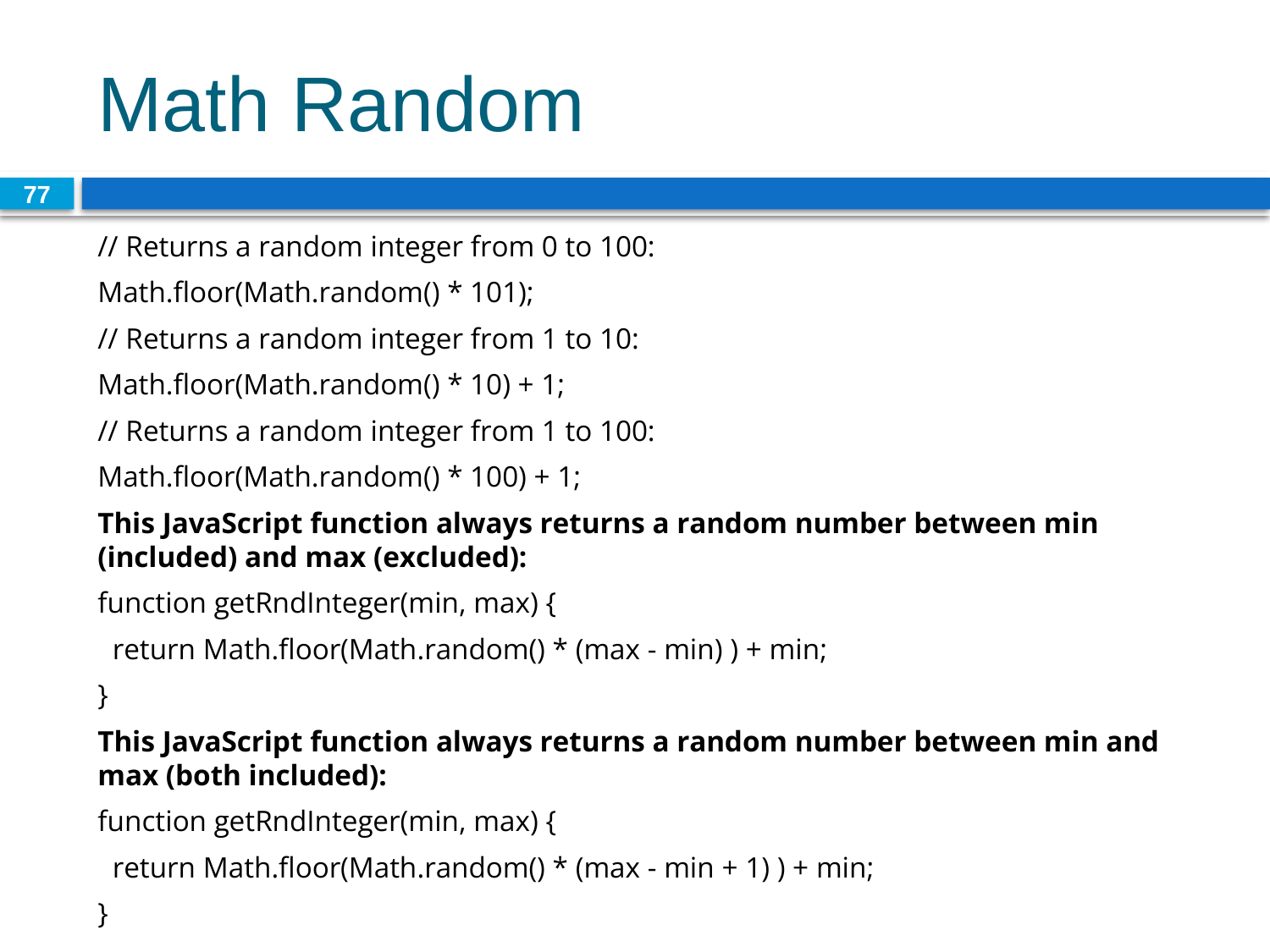

# Math Random
77
// Returns a random integer from 0 to 100:
Math.floor(Math.random() * 101);
// Returns a random integer from 1 to 10:
Math.floor(Math.random() * 10) + 1;
// Returns a random integer from 1 to 100:
Math.floor(Math.random() * 100) + 1;
This JavaScript function always returns a random number between min (included) and max (excluded):
function getRndInteger(min, max) {
  return Math.floor(Math.random() * (max - min) ) + min;
}
This JavaScript function always returns a random number between min and max (both included):
function getRndInteger(min, max) {
  return Math.floor(Math.random() * (max - min + 1) ) + min;
}